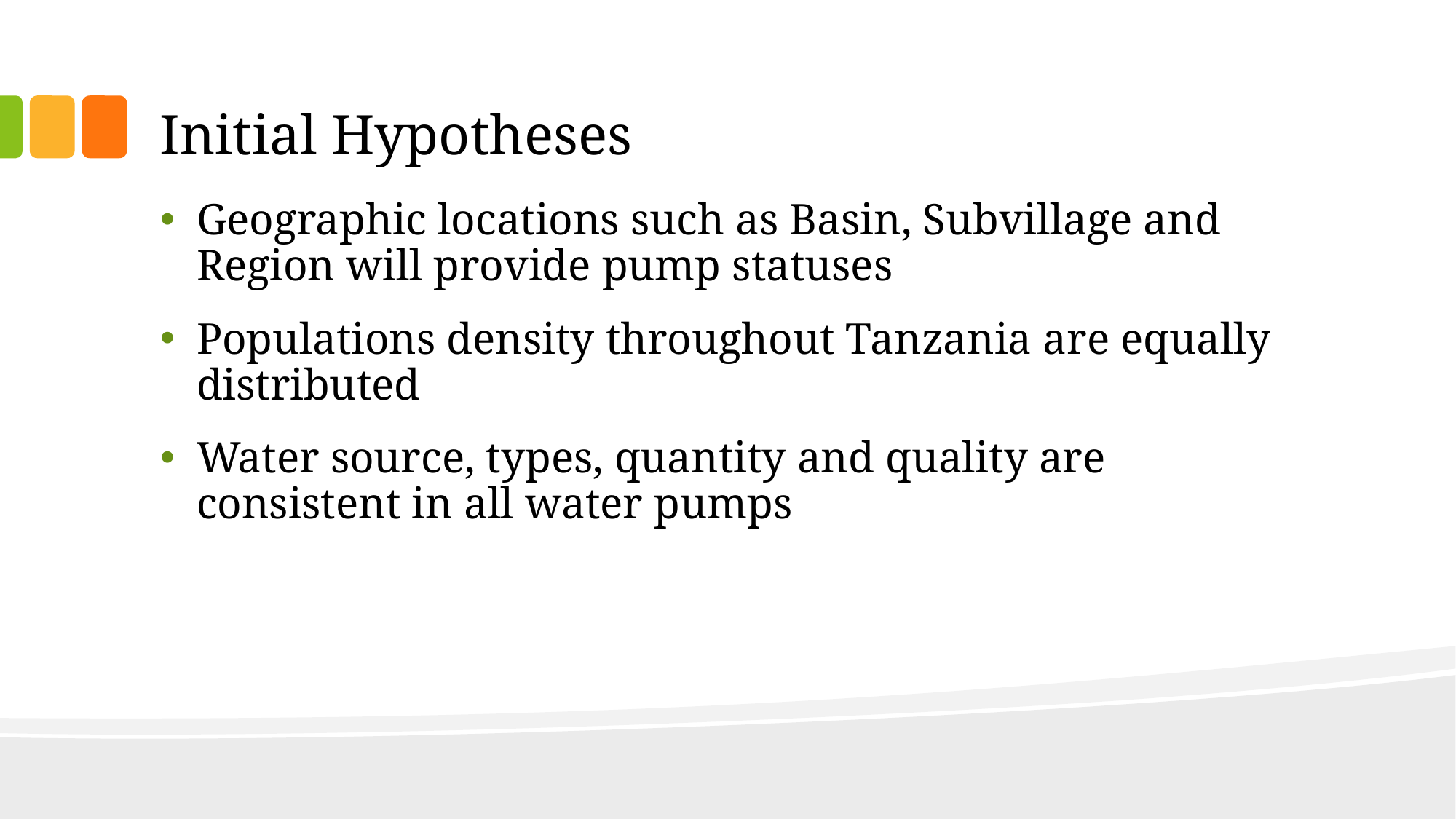

# Initial Hypotheses
Geographic locations such as Basin, Subvillage and Region will provide pump statuses
Populations density throughout Tanzania are equally distributed
Water source, types, quantity and quality are consistent in all water pumps